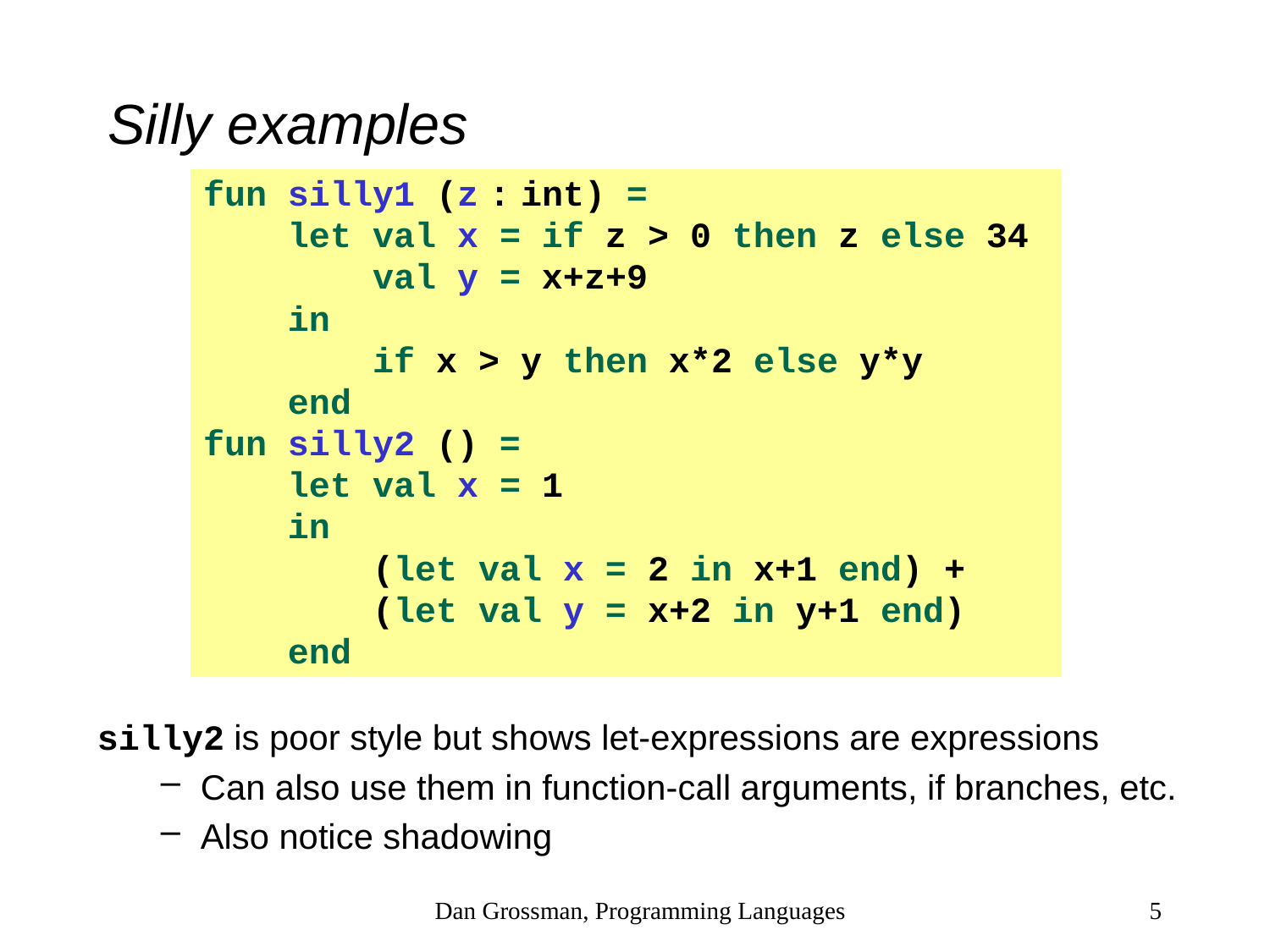

# Silly examples
fun silly1 (z : int) =
    let val x = if z > 0 then z else 34
        val y = x+z+9
    in
        if x > y then x*2 else y*y
    end
fun silly2 () =
    let val x = 1
    in
        (let val x = 2 in x+1 end) +
        (let val y = x+2 in y+1 end)
    end

silly2 is poor style but shows let-expressions are expressions
Can also use them in function-call arguments, if branches, etc.
Also notice shadowing
Dan Grossman, Programming Languages
5